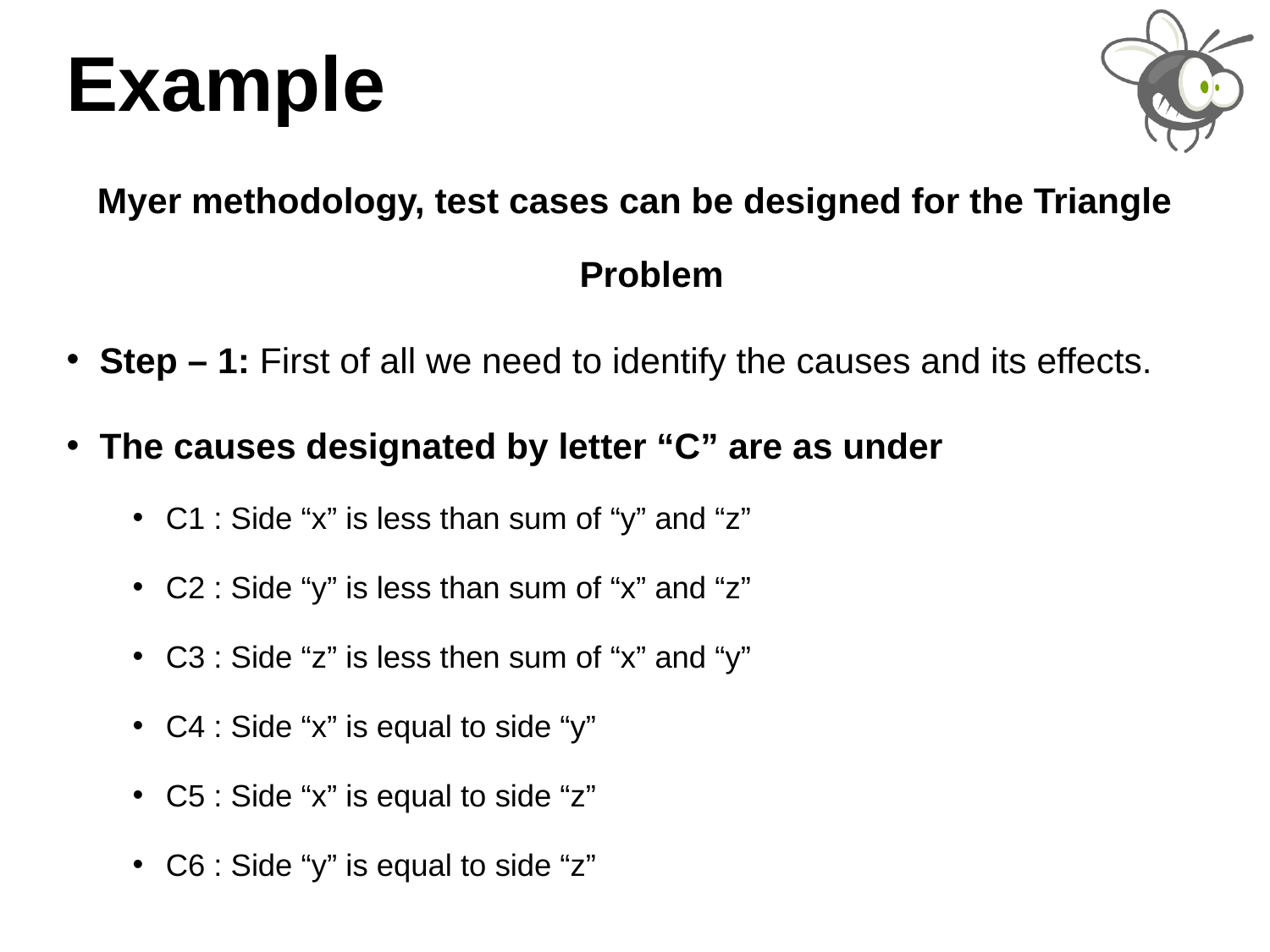

# Example
Myer methodology, test cases can be designed for the Triangle Problem
Step – 1: First of all we need to identify the causes and its effects.
The causes designated by letter “C” are as under
C1 : Side “x” is less than sum of “y” and “z”
C2 : Side “y” is less than sum of “x” and “z”
C3 : Side “z” is less then sum of “x” and “y”
C4 : Side “x” is equal to side “y”
C5 : Side “x” is equal to side “z”
C6 : Side “y” is equal to side “z”